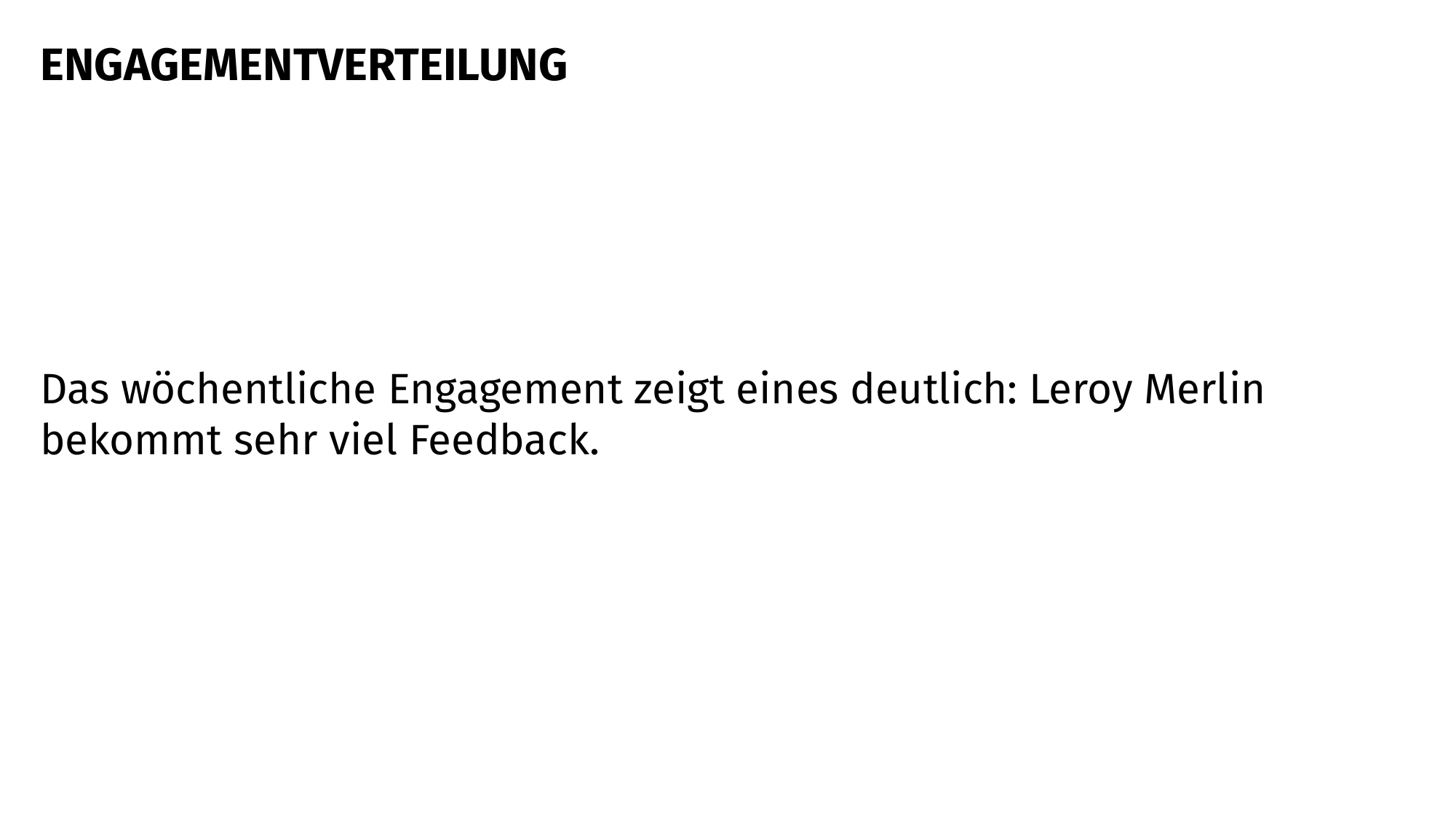

ENGAGEMENTVERTEILUNG
Das wöchentliche Engagement zeigt eines deutlich: Leroy Merlin bekommt sehr viel Feedback.